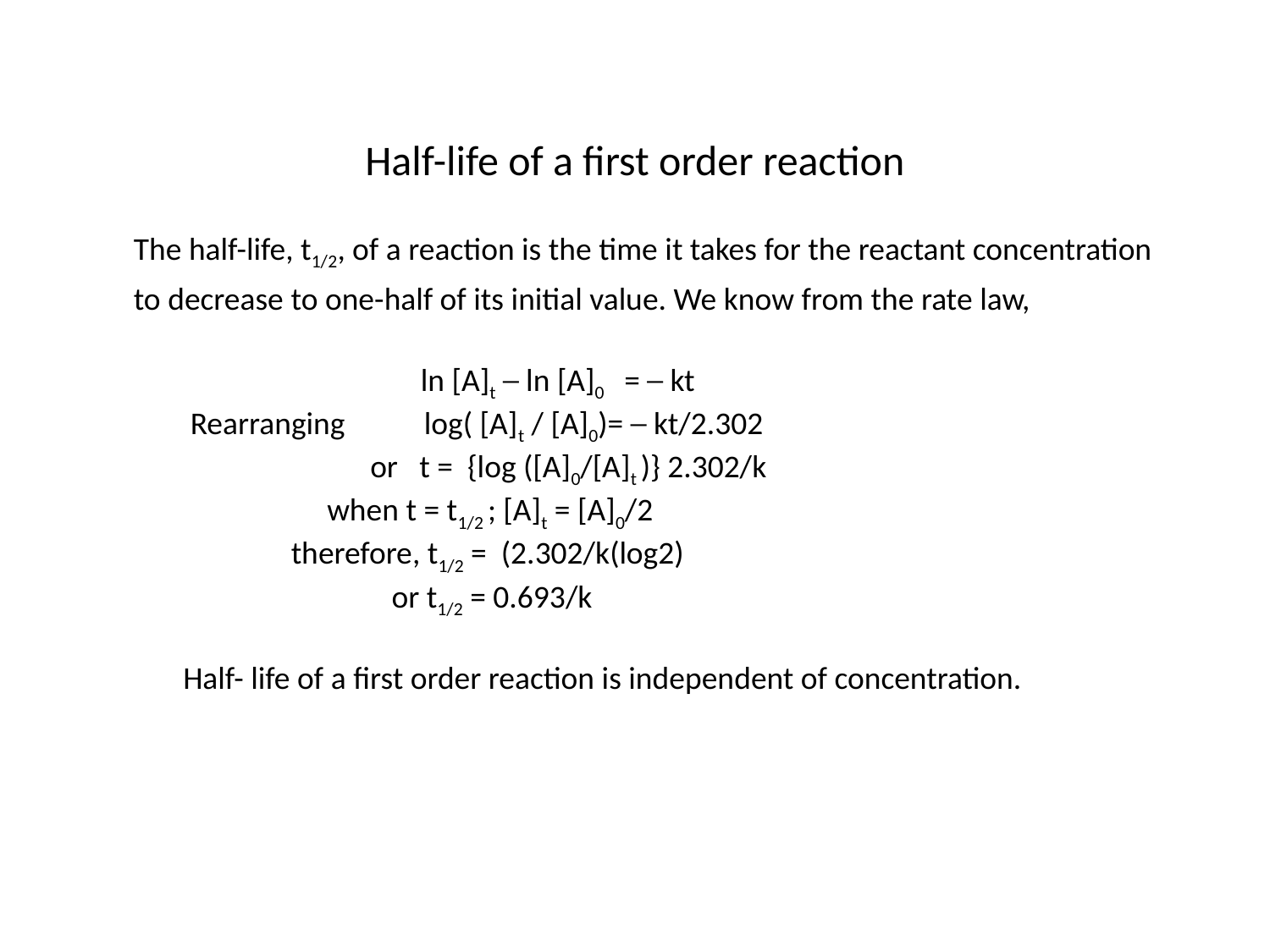

# Half-life of a first order reaction

                                          ln [A]t ─ ln [A]0    = ─ kt
          Rearranging           log( [A]t / [A]0)= ─ kt/2.302
                                   or   t =  {log ([A]0/[A]t )} 2.302/k
                             when t = t1/2 ; [A]t = [A]0/2
                        therefore, t1/2 =  (2.302/k(log2)
                                      or t1/2 = 0.693/k

         Half- life of a first order reaction is independent of concentration.

        The half-life, t1/2, of a reaction is the time it takes for the reactant concentration
        to decrease to one-half of its initial value. We know from the rate law,